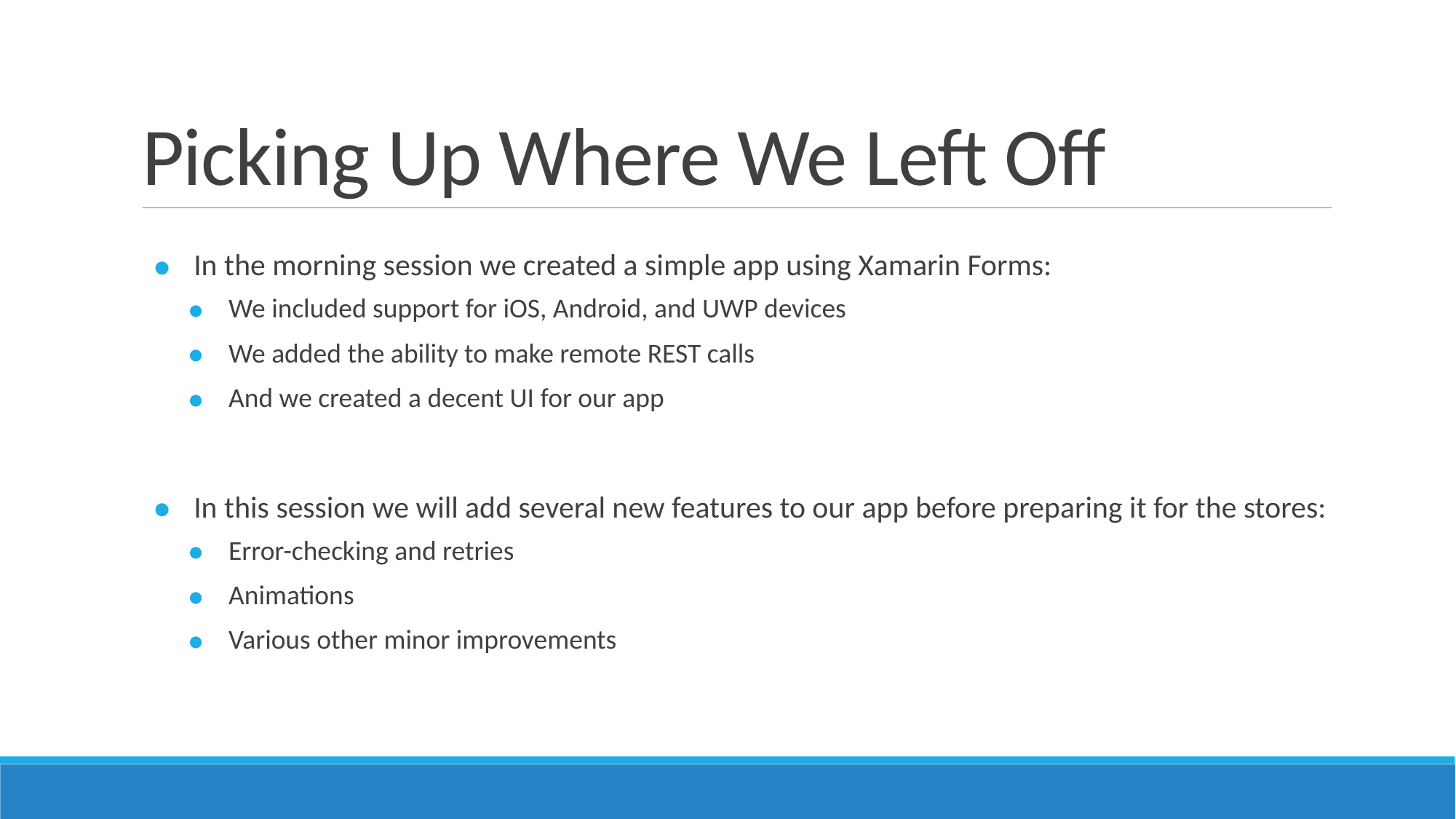

# Picking Up Where We Left Off
In the morning session we created a simple app using Xamarin Forms:
We included support for iOS, Android, and UWP devices
We added the ability to make remote REST calls
And we created a decent UI for our app

In this session we will add several new features to our app before preparing it for the stores:
Error-checking and retries
Animations
Various other minor improvements